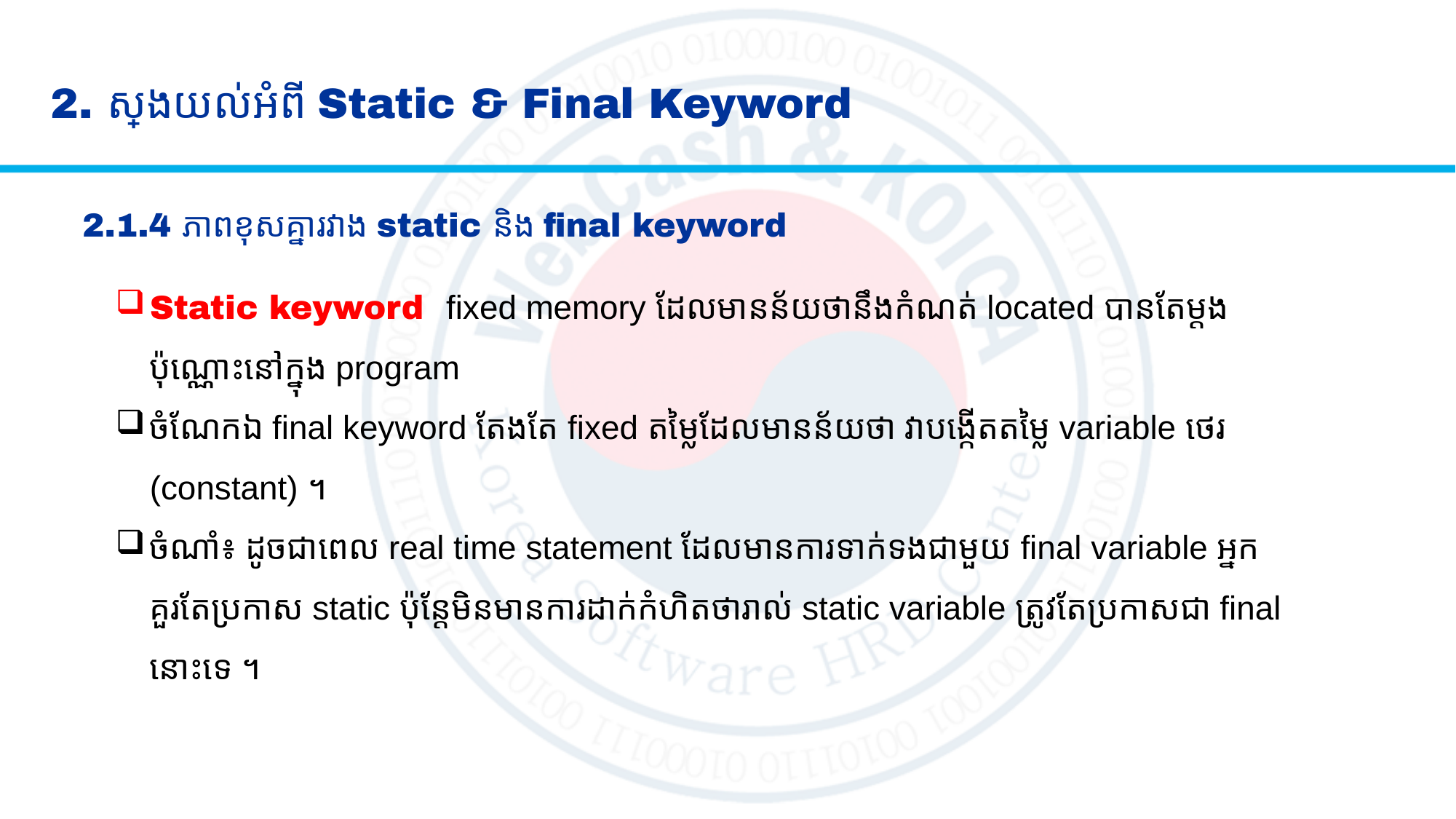

2. ស្វែងយល់អំពី Static & Final Keyword
2.1.4 ភាពខុសគ្នារវាង static និង final keyword
Static keyword  fixed memory ដែលមានន័យថានឹងកំណត់ located បានតែម្តងប៉ុណ្ណោះនៅក្នុង program
ចំណែកឯ final keyword តែងតែ fixed តម្លៃដែលមានន័យថា វាបង្កើតតម្លៃ variable ថេរ (constant) ។
ចំណាំ៖ ដូចជាពេល real time statement ដែលមានការទាក់ទងជាមួយ final variable អ្នកគួរតែប្រកាស static ប៉ុន្តែមិនមានការដាក់កំហិតថារាល់ static variable ត្រូវតែប្រកាសជា final នោះទេ ។